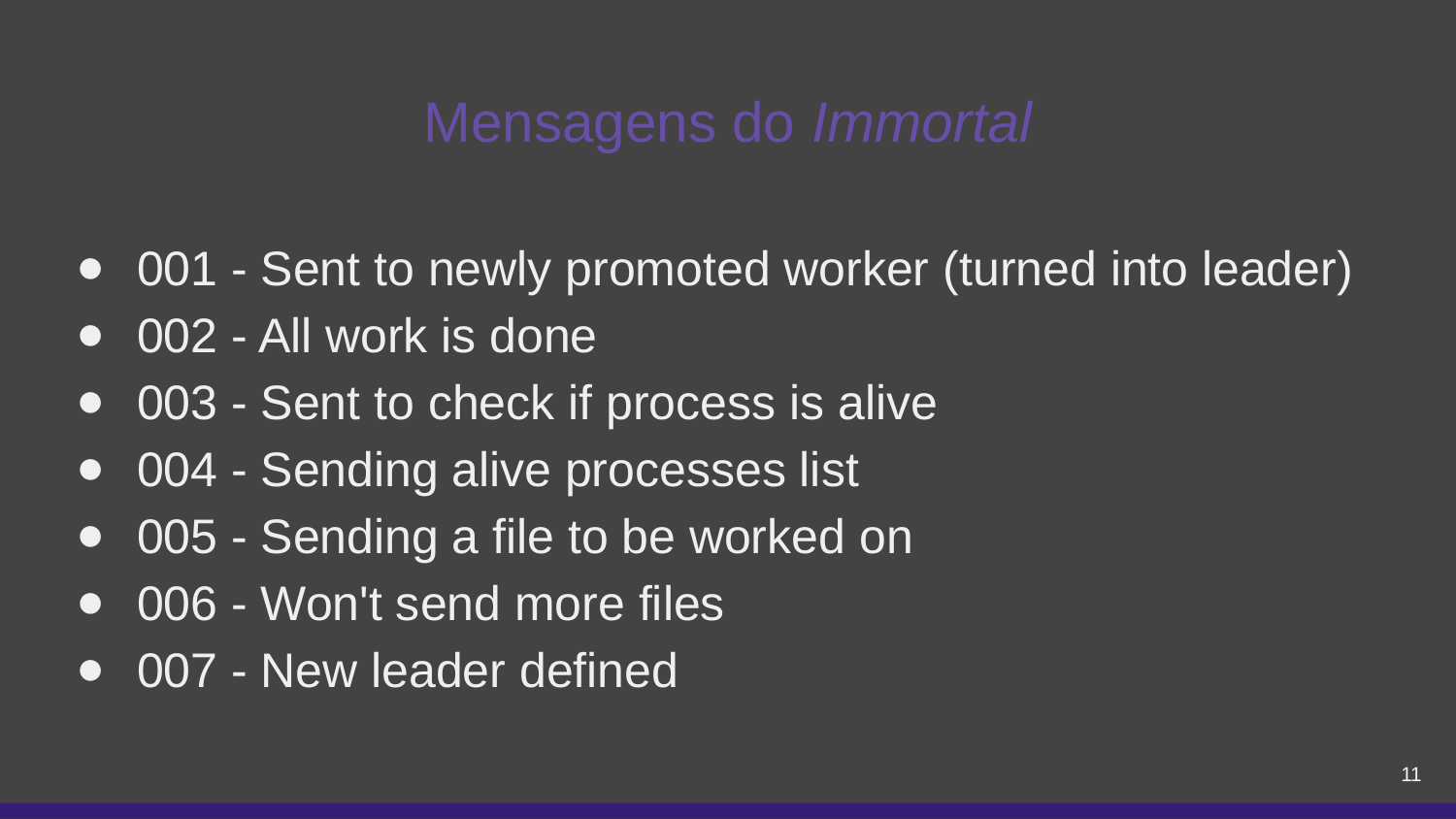

# Mensagens do Immortal
001 - Sent to newly promoted worker (turned into leader)
002 - All work is done
003 - Sent to check if process is alive
004 - Sending alive processes list
005 - Sending a file to be worked on
006 - Won't send more files
007 - New leader defined
11